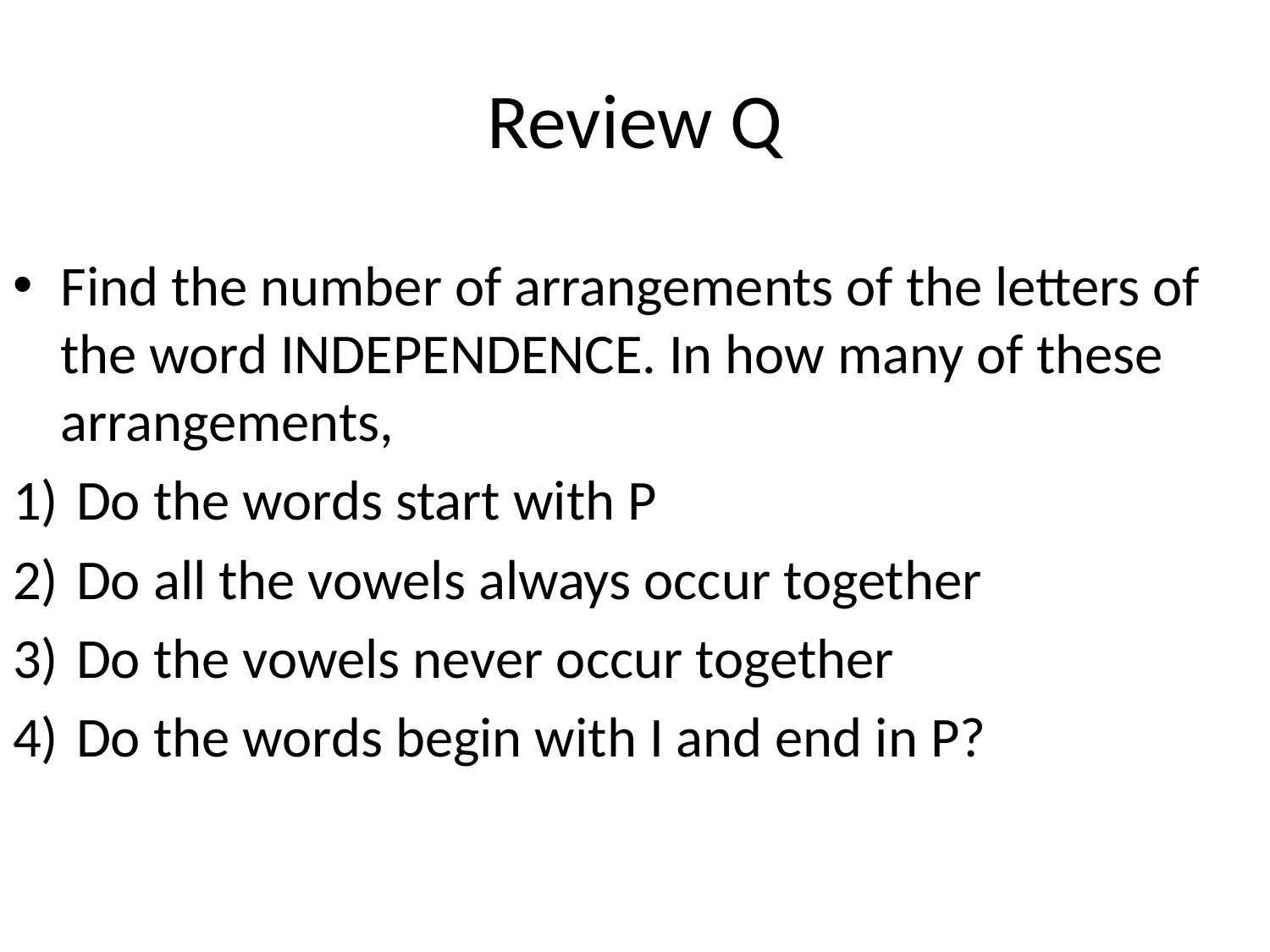

# Review Q
Find the number of arrangements of the letters of the word INDEPENDENCE. In how many of these arrangements,
Do the words start with P
Do all the vowels always occur together
Do the vowels never occur together
Do the words begin with I and end in P?